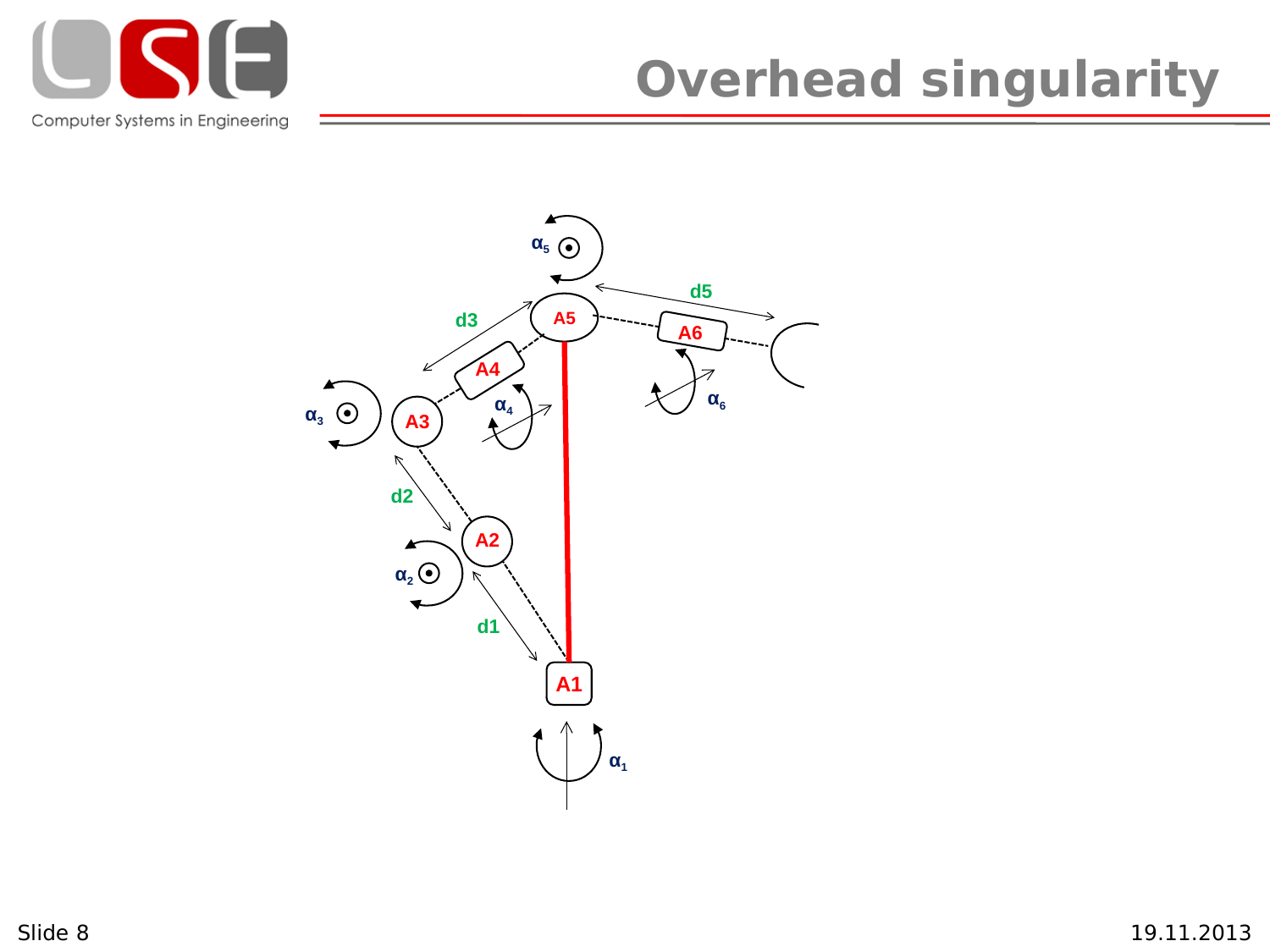

# Overhead singularity

α5

d5
A5

d3
A6

α6
A4

α3

α4

A3
d2

A2

α2

d1
A1

α1
Slide 8
19.11.2013